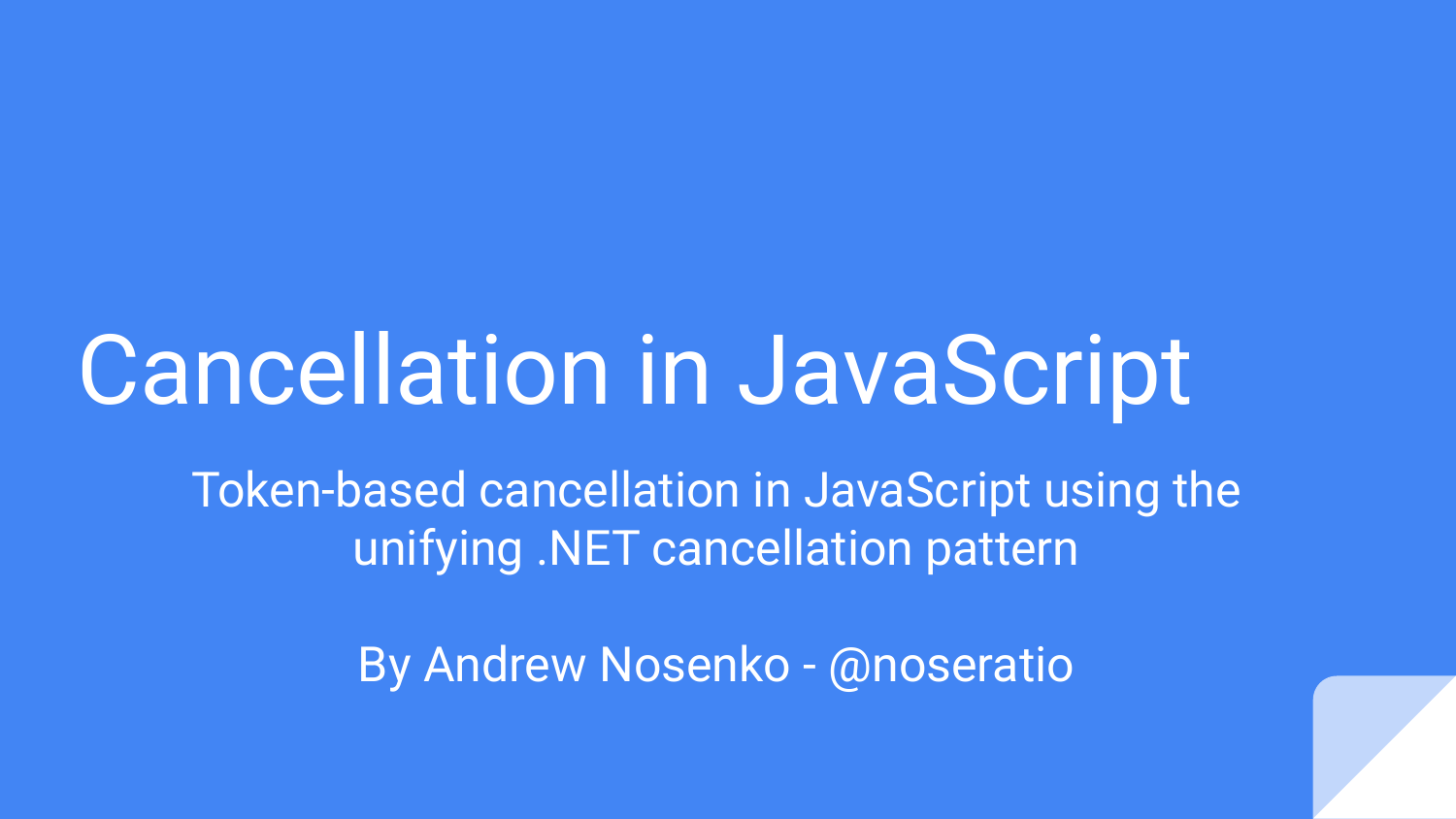

# Cancellation in JavaScript
Token-based cancellation in JavaScript using the unifying .NET cancellation pattern
By Andrew Nosenko - @noseratio